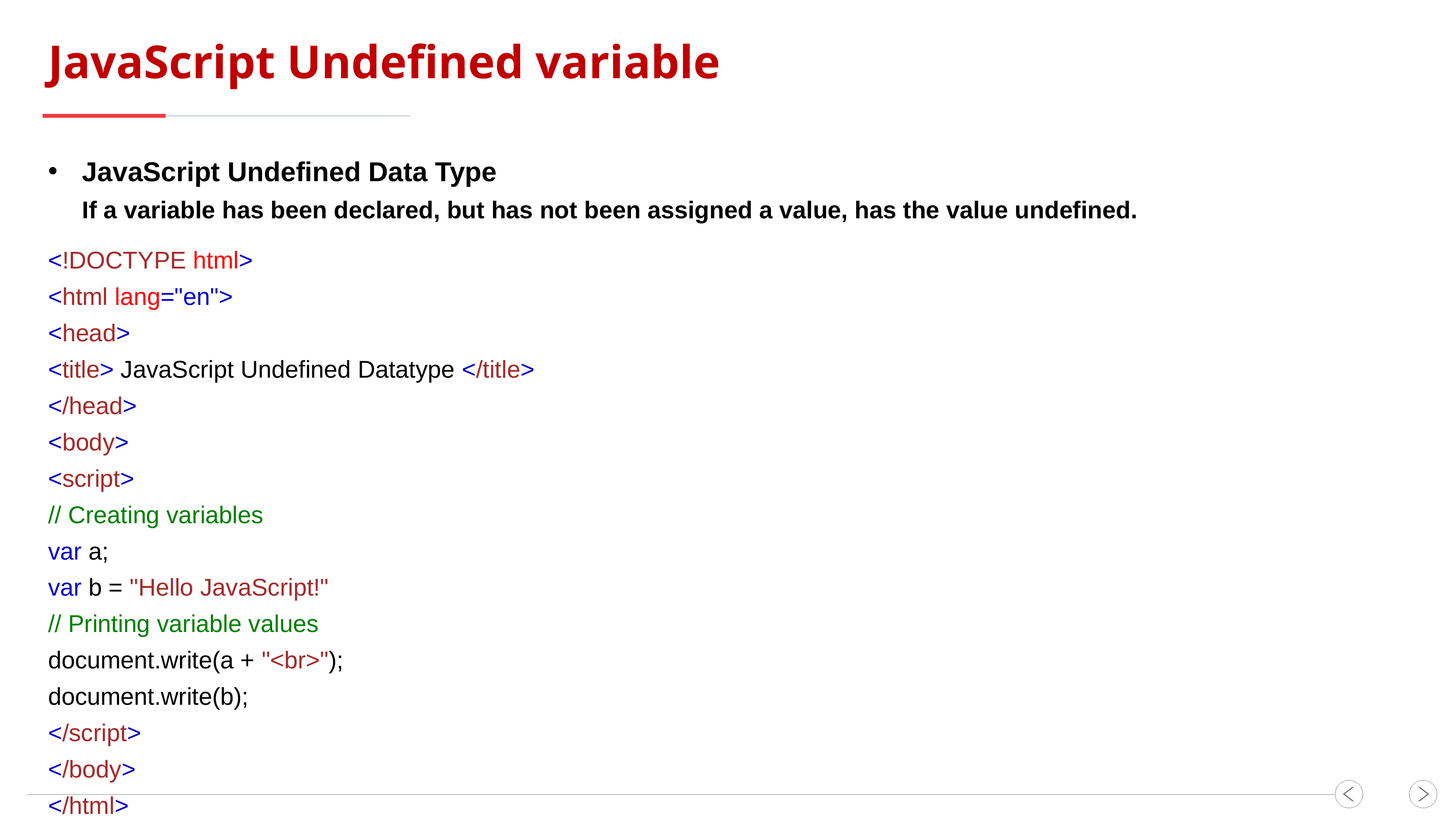

JavaScript Undefined variable
JavaScript Undefined Data Type
If a variable has been declared, but has not been assigned a value, has the value undefined.
<!DOCTYPE html>
<html lang="en">
<head>
<title> JavaScript Undefined Datatype </title>
</head>
<body>
<script>
// Creating variables
var a;
var b = "Hello JavaScript!"
// Printing variable values
document.write(a + "<br>");
document.write(b);
</script>
</body>
</html>